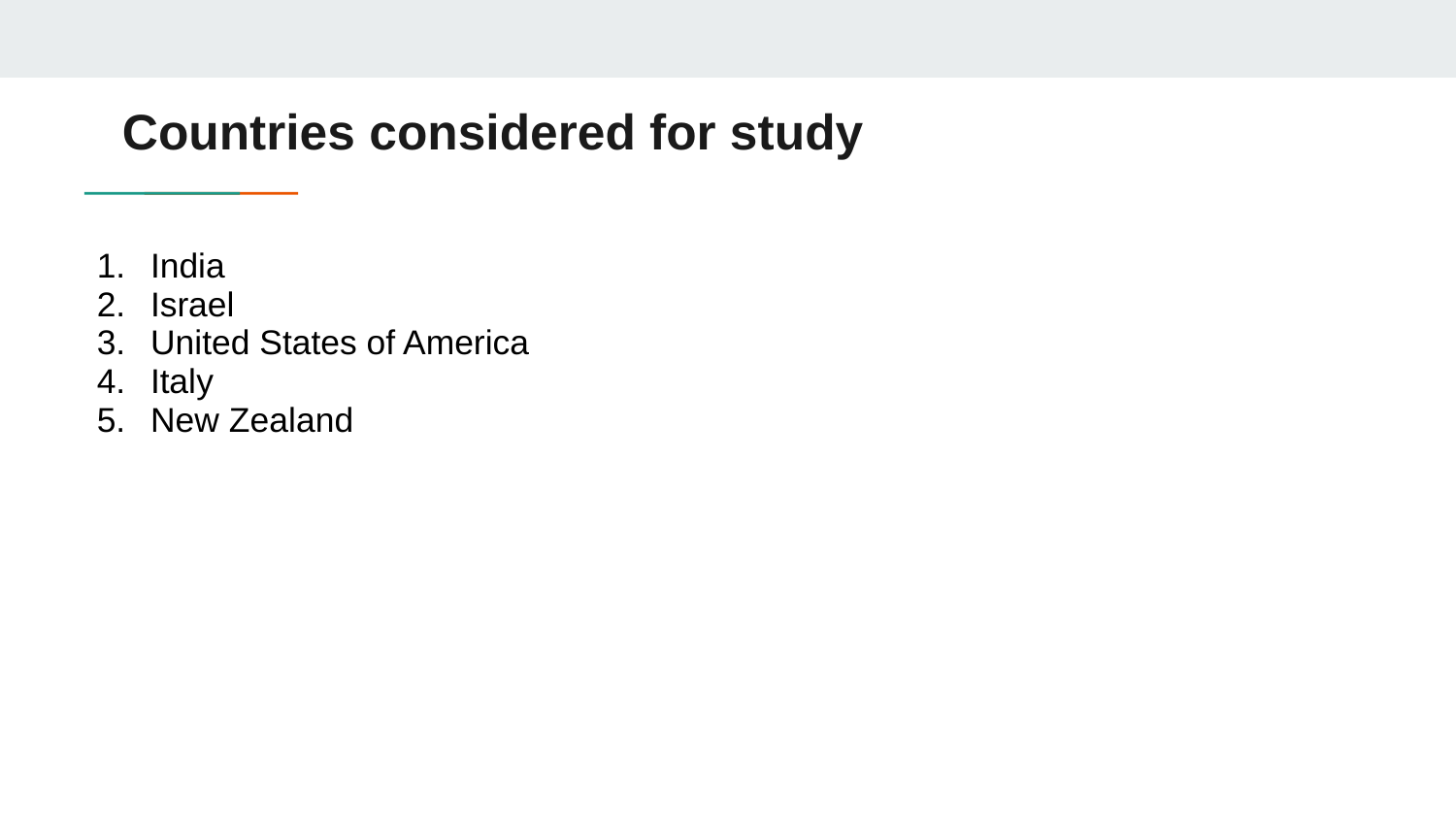

# Countries considered for study
India
Israel
United States of America
Italy
New Zealand